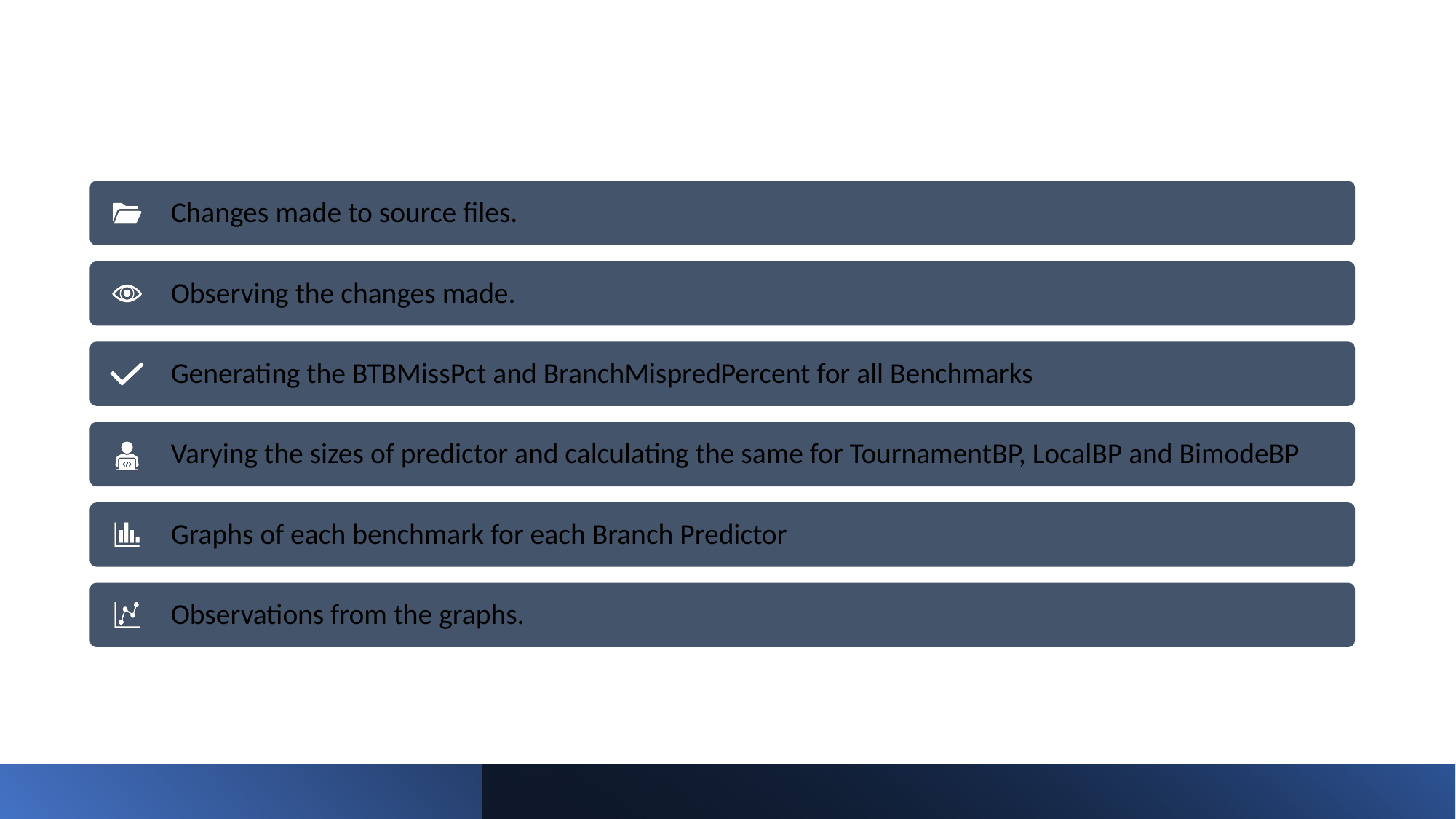

Changes made to source files.
Observing the changes made.
Generating the BTBMissPct and BranchMispredPercent for all Benchmarks
Varying the sizes of predictor and calculating the same for TournamentBP, LocalBP and BimodeBP
Graphs of each benchmark for each Branch Predictor
Observations from the graphs.